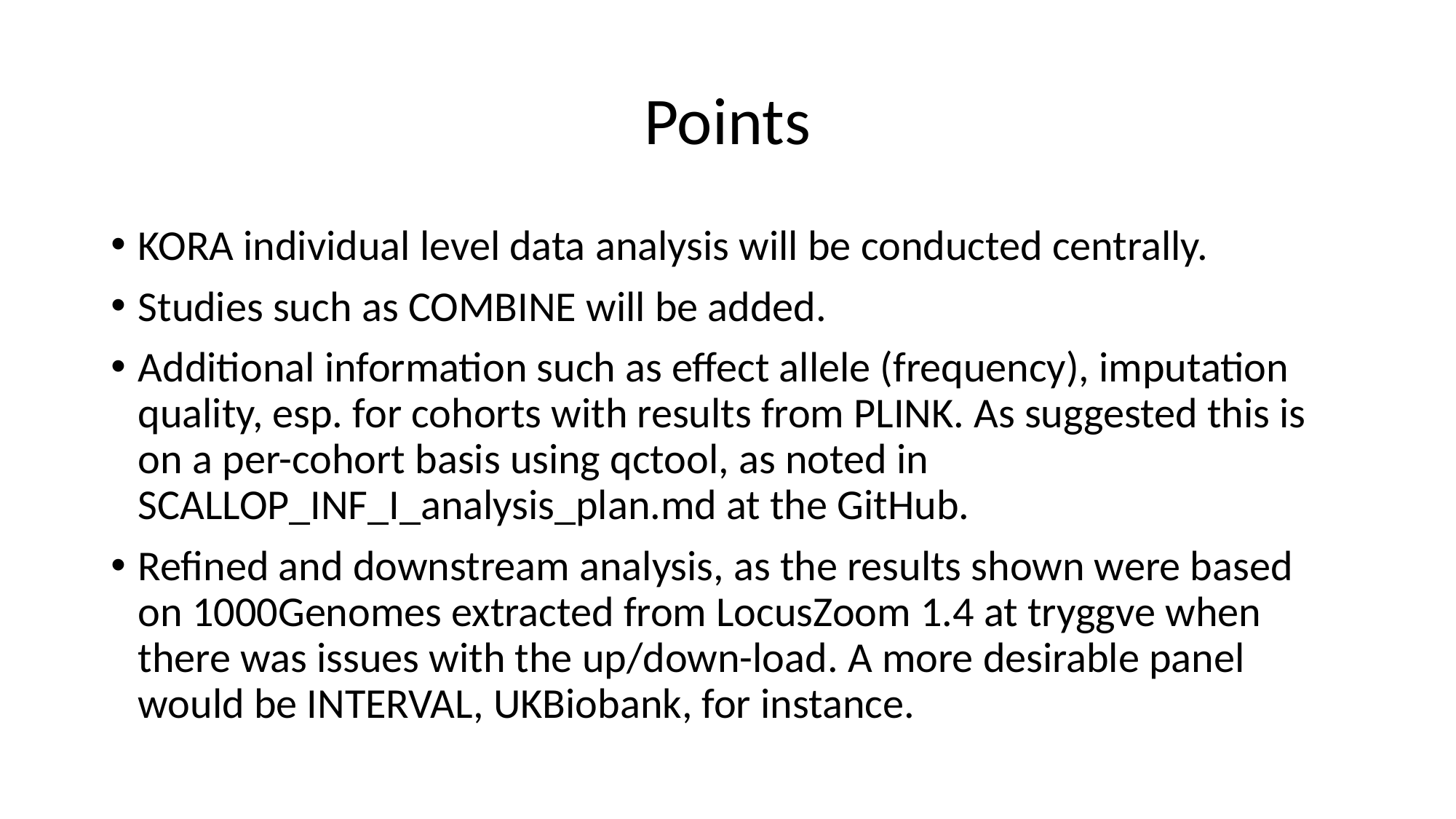

# Points
KORA individual level data analysis will be conducted centrally.
Studies such as COMBINE will be added.
Additional information such as effect allele (frequency), imputation quality, esp. for cohorts with results from PLINK. As suggested this is on a per-cohort basis using qctool, as noted in SCALLOP_INF_I_analysis_plan.md at the GitHub.
Refined and downstream analysis, as the results shown were based on 1000Genomes extracted from LocusZoom 1.4 at tryggve when there was issues with the up/down-load. A more desirable panel would be INTERVAL, UKBiobank, for instance.